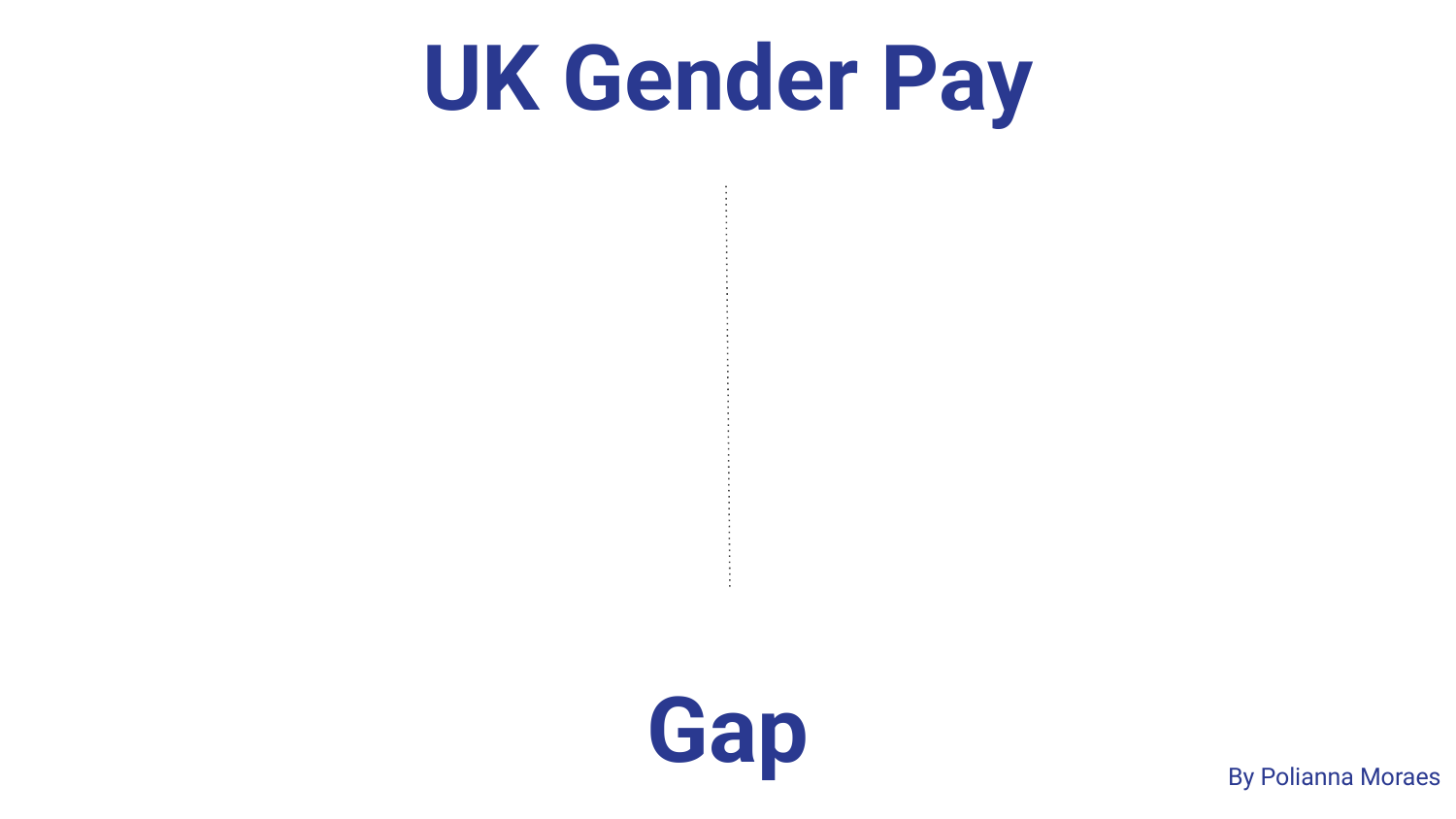

UK Gender Pay

Gap
# By Polianna Moraes